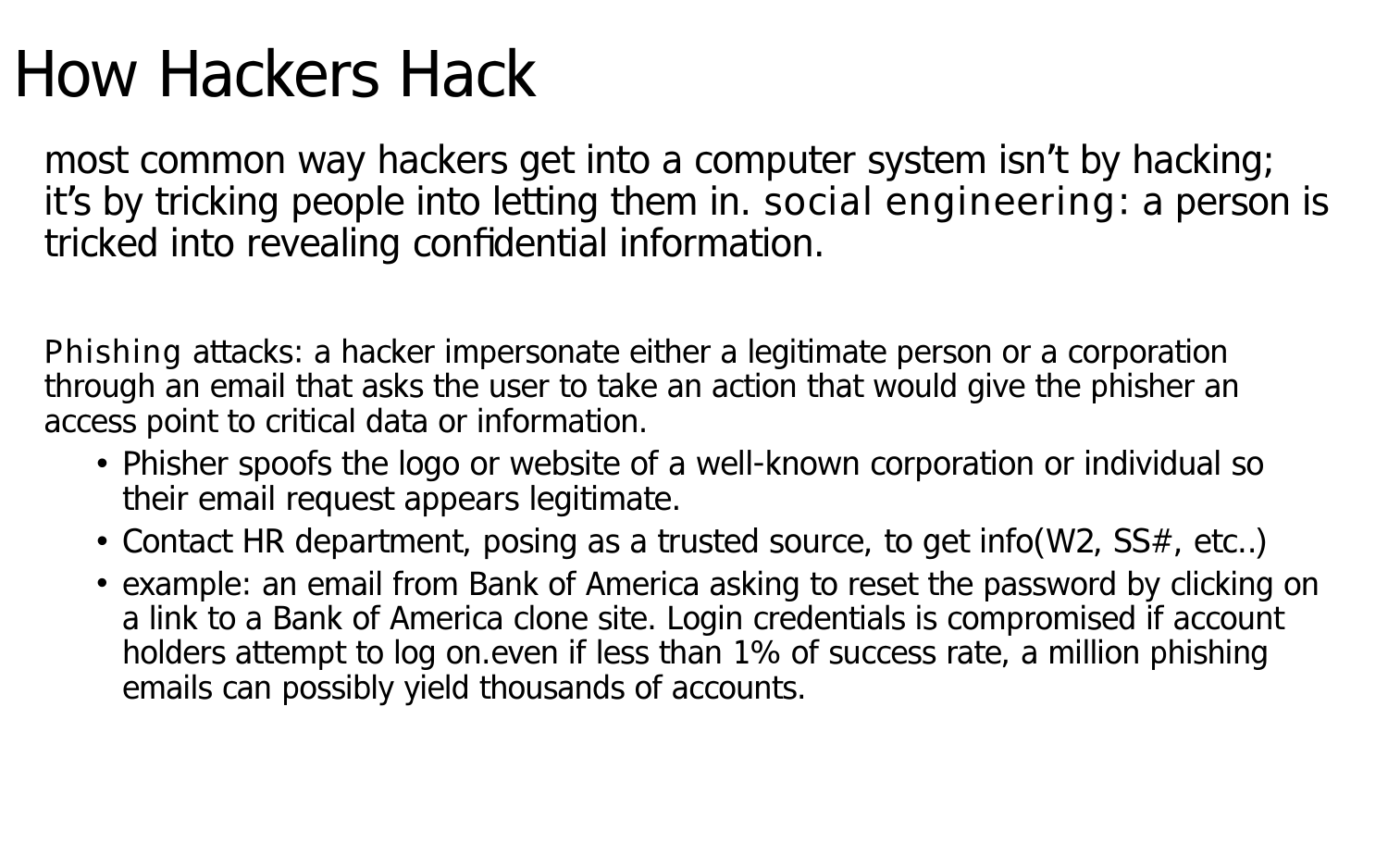

# How Hackers Hack
most common way hackers get into a computer system isn’t by hacking; it’s by tricking people into letting them in. social engineering: a person is tricked into revealing confidential information.

Phishing attacks: a hacker impersonate either a legitimate person or a corporation through an email that asks the user to take an action that would give the phisher an access point to critical data or information.
Phisher spoofs the logo or website of a well-known corporation or individual so their email request appears legitimate.
Contact HR department, posing as a trusted source, to get info(W2, SS#, etc..)
example: an email from Bank of America asking to reset the password by clicking on a link to a Bank of America clone site. Login credentials is compromised if account holders attempt to log on.even if less than 1% of success rate, a million phishing emails can possibly yield thousands of accounts.